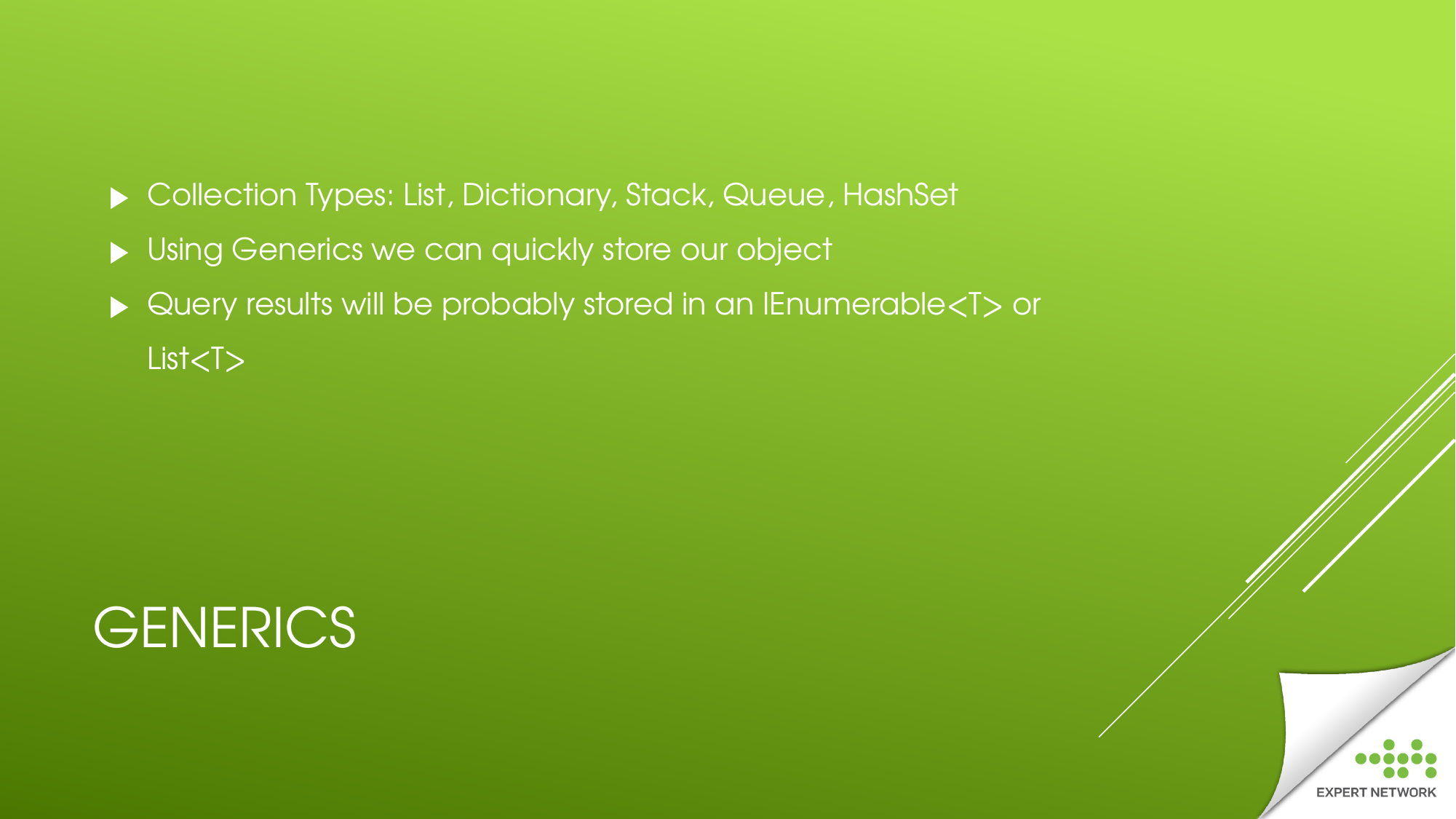

Collection Types: List, Dictionary, Stack, Queue, HashSet
Using Generics we can quickly store our object
Query results will be probably stored in an IEnumerable<T> or List<T>

# GENERICS